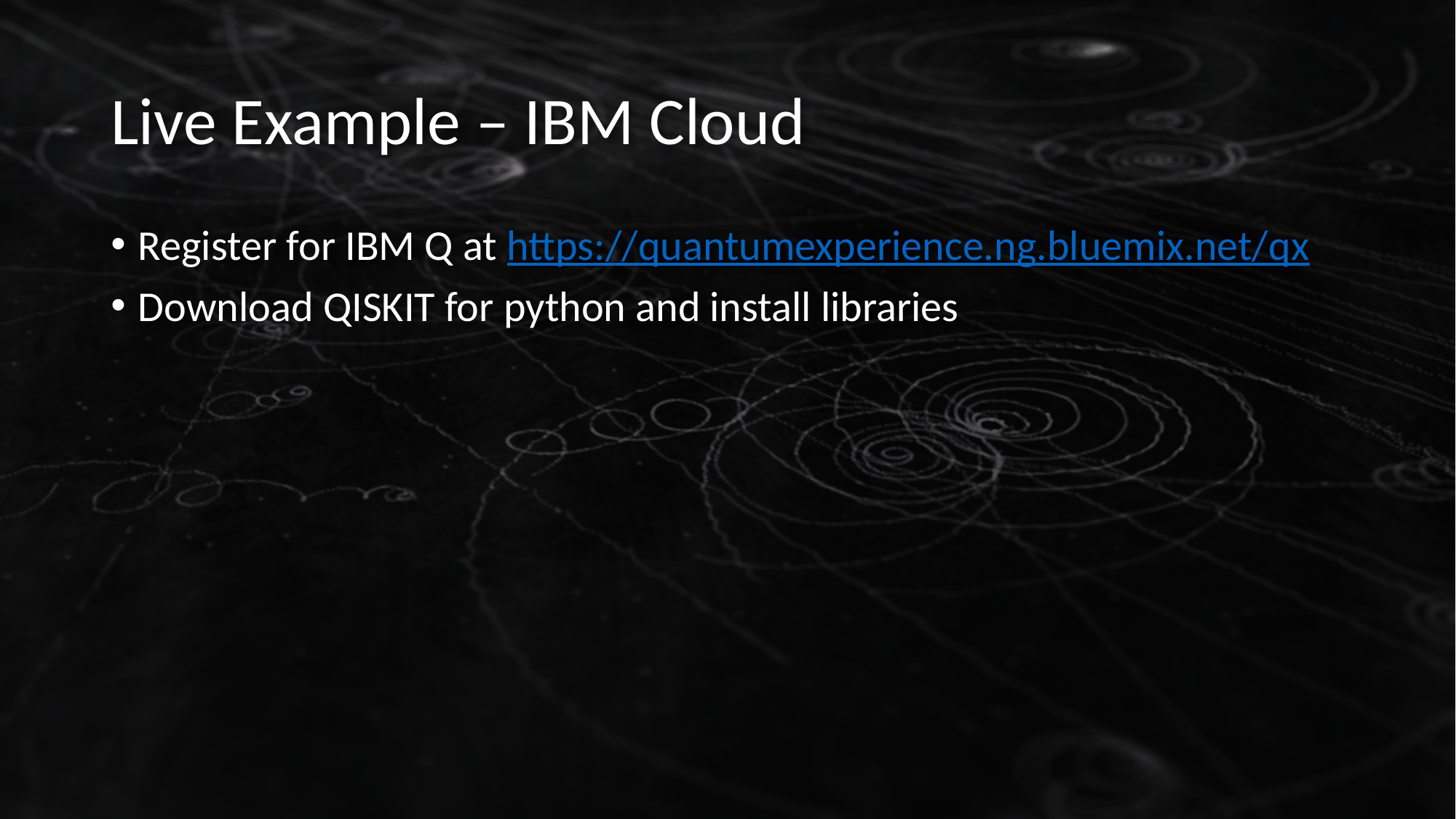

# Live Example – IBM Cloud
Register for IBM Q at https://quantumexperience.ng.bluemix.net/qx
Download QISKIT for python and install libraries